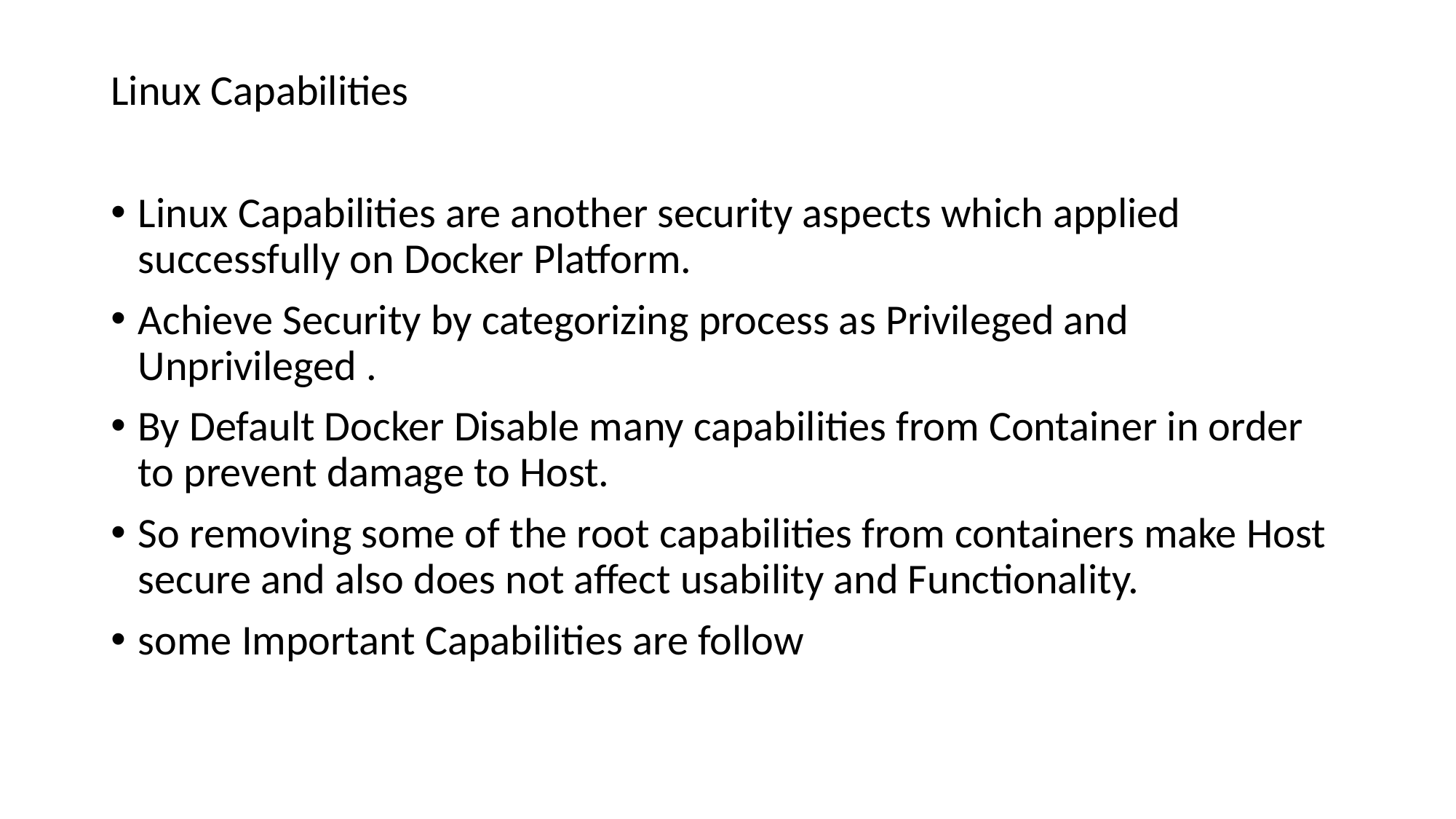

Linux Capabilities

Linux Capabilities are another security aspects which applied successfully on Docker Platform.
Achieve Security by categorizing process as Privileged and Unprivileged .
By Default Docker Disable many capabilities from Container in order to prevent damage to Host.
So removing some of the root capabilities from containers make Host secure and also does not affect usability and Functionality.
some Important Capabilities are follow